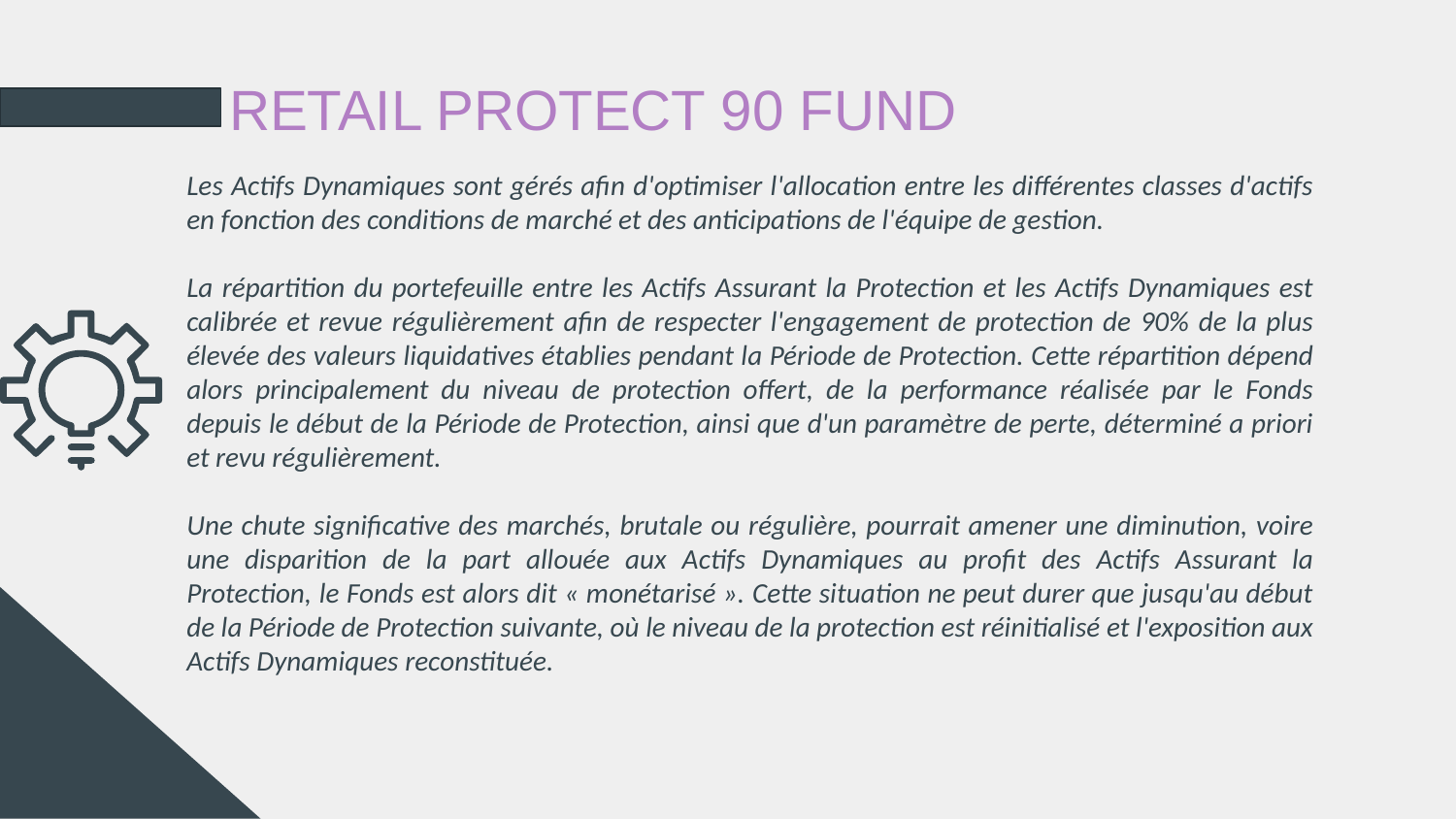

# RETAIL PROTECT 90 FUND
Les Actifs Dynamiques sont gérés afin d'optimiser l'allocation entre les différentes classes d'actifs en fonction des conditions de marché et des anticipations de l'équipe de gestion.

La répartition du portefeuille entre les Actifs Assurant la Protection et les Actifs Dynamiques est calibrée et revue régulièrement afin de respecter l'engagement de protection de 90% de la plus élevée des valeurs liquidatives établies pendant la Période de Protection. Cette répartition dépend alors principalement du niveau de protection offert, de la performance réalisée par le Fonds depuis le début de la Période de Protection, ainsi que d'un paramètre de perte, déterminé a priori et revu régulièrement.

Une chute significative des marchés, brutale ou régulière, pourrait amener une diminution, voire une disparition de la part allouée aux Actifs Dynamiques au profit des Actifs Assurant la Protection, le Fonds est alors dit « monétarisé ». Cette situation ne peut durer que jusqu'au début de la Période de Protection suivante, où le niveau de la protection est réinitialisé et l'exposition aux Actifs Dynamiques reconstituée.